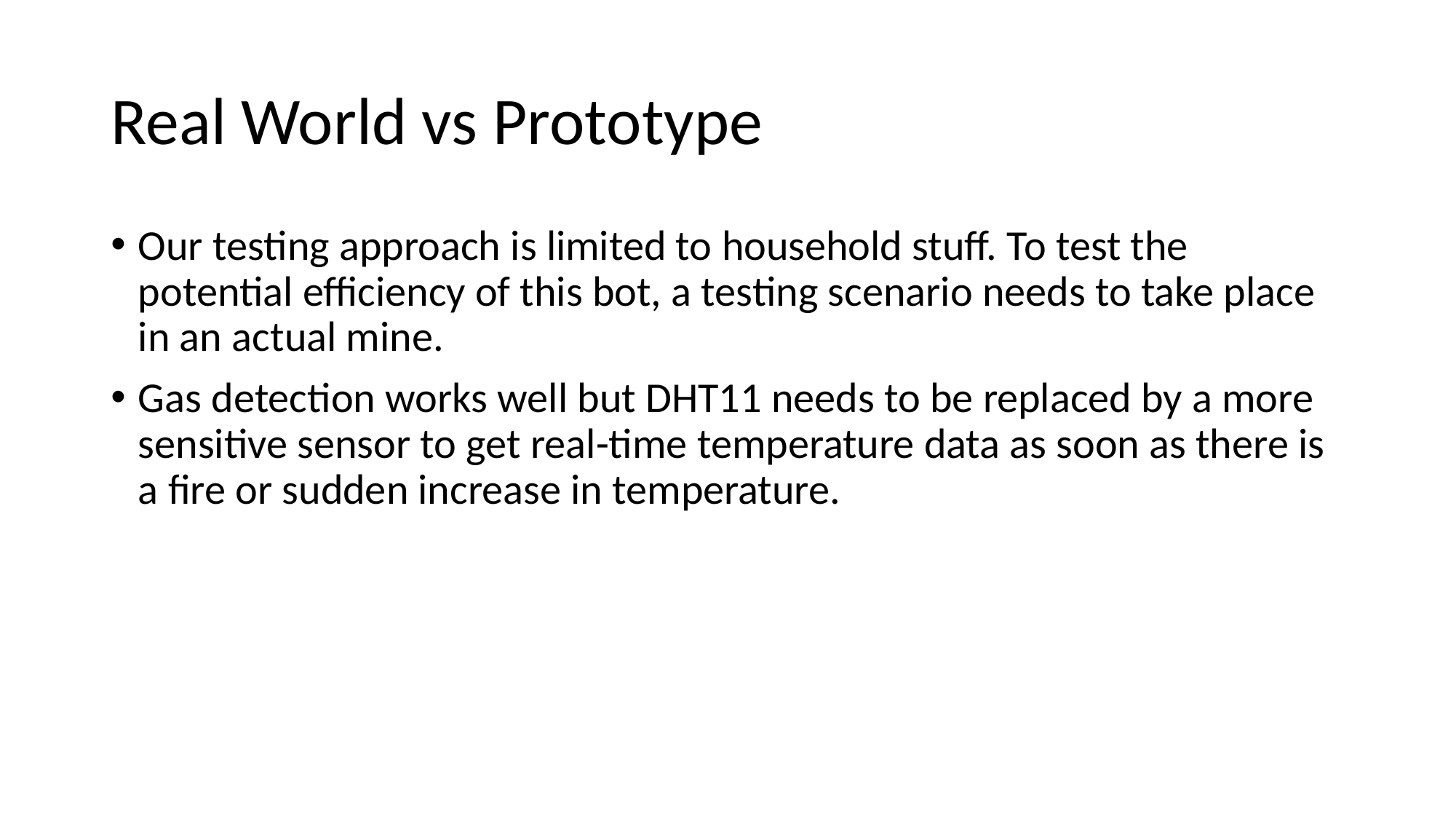

# Real World vs Prototype
Our testing approach is limited to household stuff. To test the potential efficiency of this bot, a testing scenario needs to take place in an actual mine.
Gas detection works well but DHT11 needs to be replaced by a more sensitive sensor to get real-time temperature data as soon as there is a fire or sudden increase in temperature.